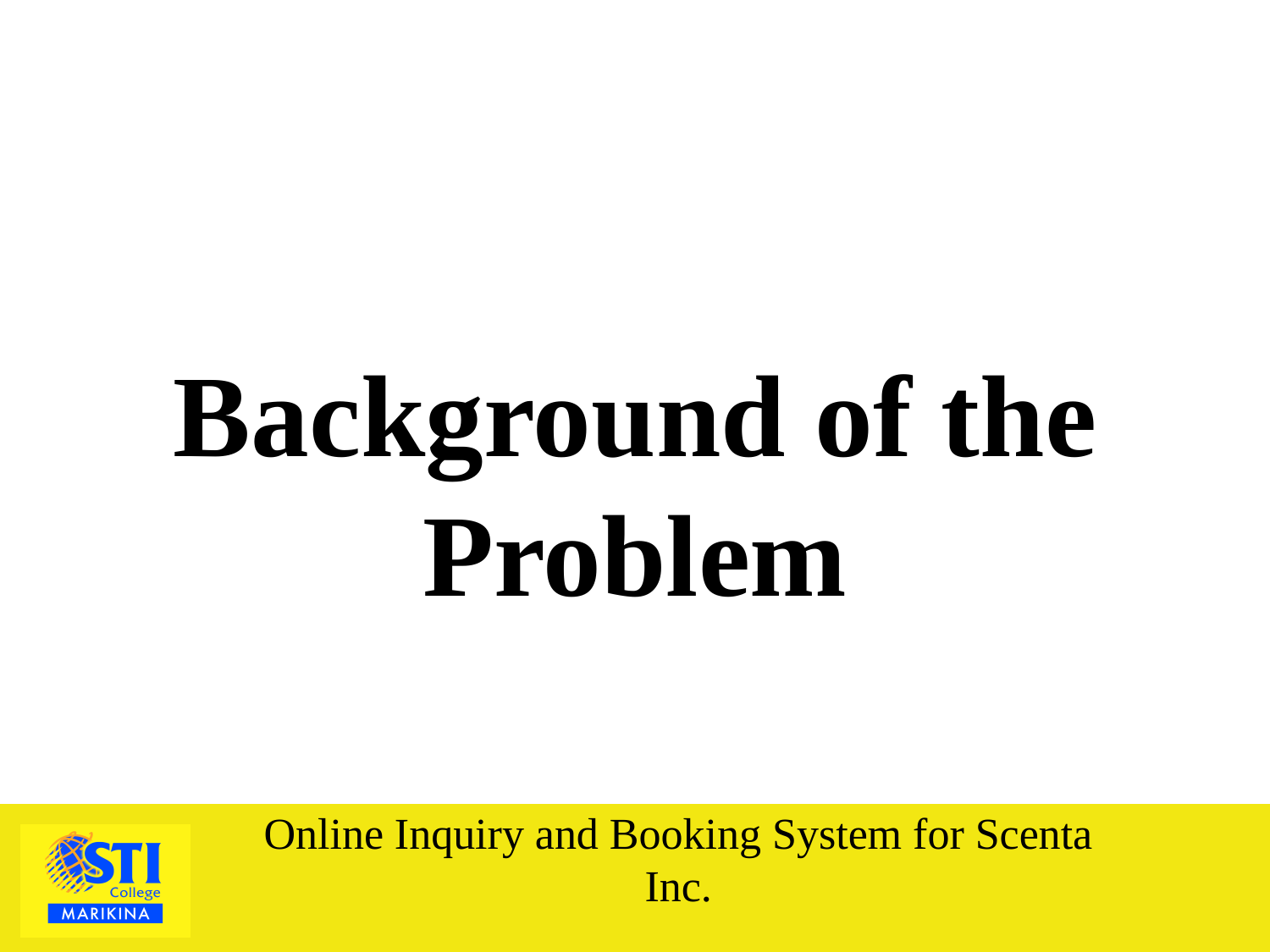

Background of the Problem

Online Inquiry and Booking System for Scenta Inc.